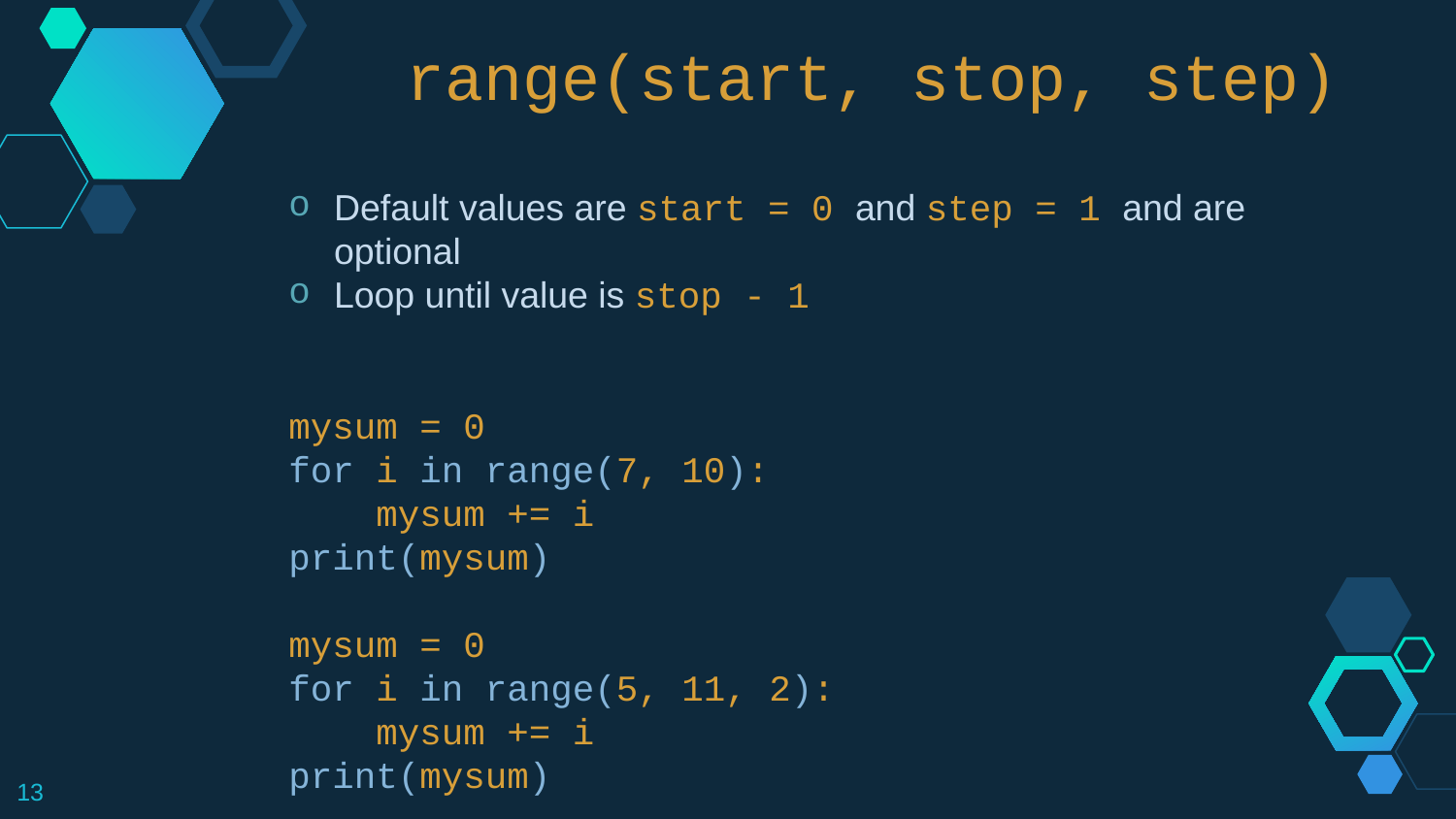

range(start, stop, step)
Default values are start = 0 and step = 1 and are optional
Loop until value is stop - 1

mysum = 0
for i in range(7, 10):
    mysum += i
print(mysum)

mysum = 0
for i in range(5, 11, 2):
    mysum += i
print(mysum)
13